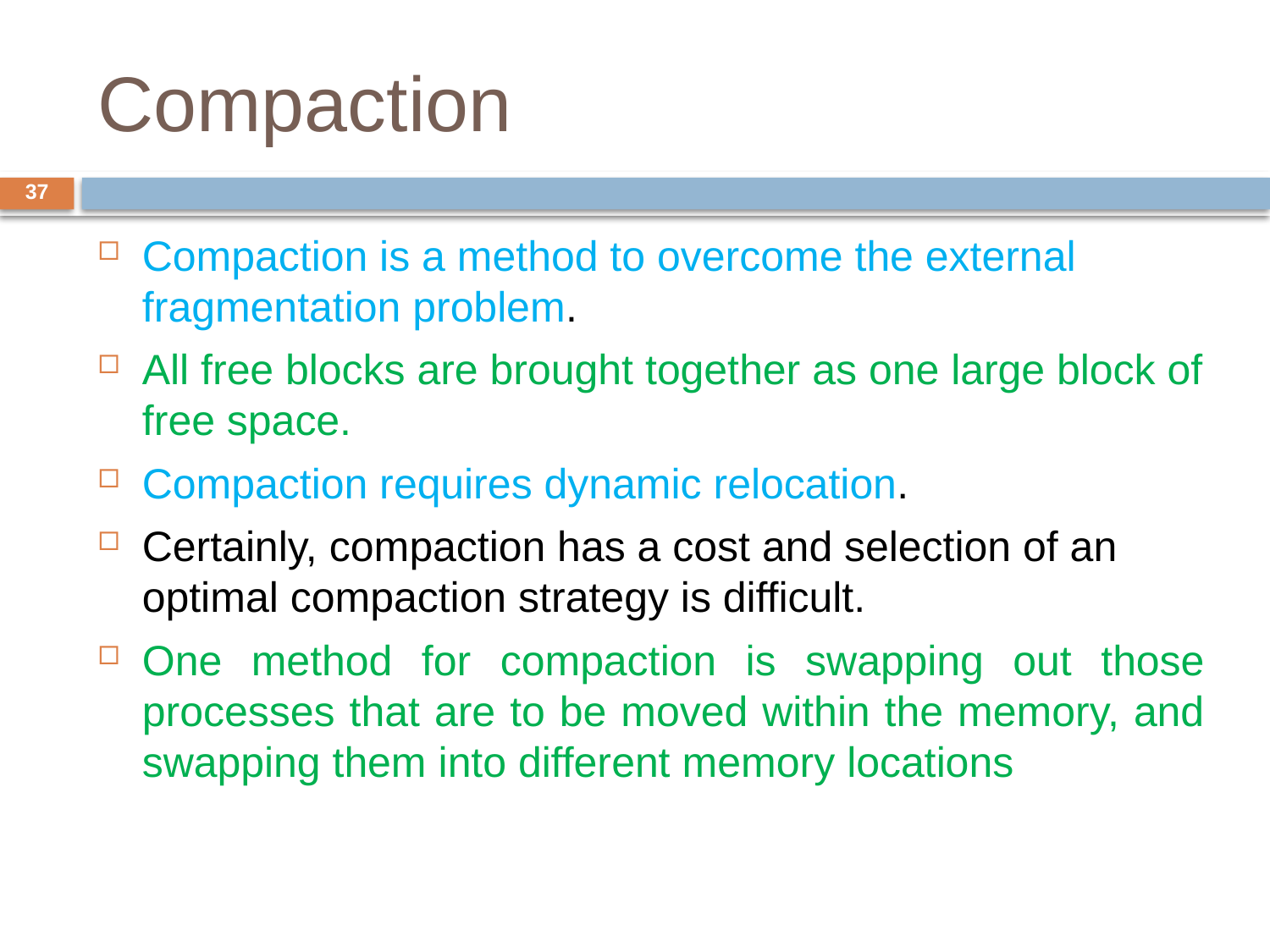

# Compaction
37
Compaction is a method to overcome the external fragmentation problem.
All free blocks are brought together as one large block of free space.
Compaction requires dynamic relocation.
Certainly, compaction has a cost and selection of an optimal compaction strategy is difficult.
One method for compaction is swapping out those processes that are to be moved within the memory, and swapping them into different memory locations